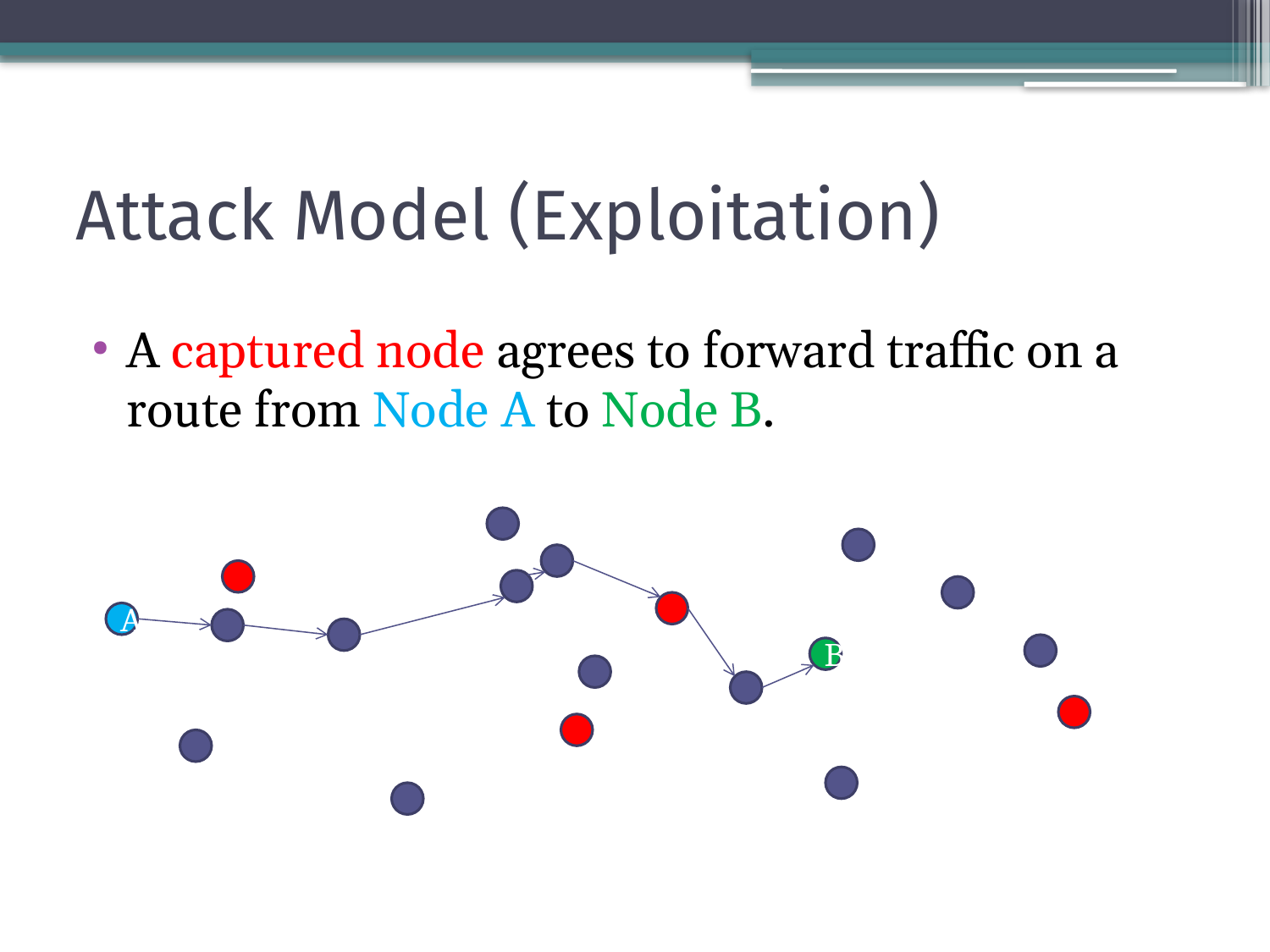

# Attack Model (Exploitation)
A captured node agrees to forward traffic on a route from Node A to Node B.

A

B